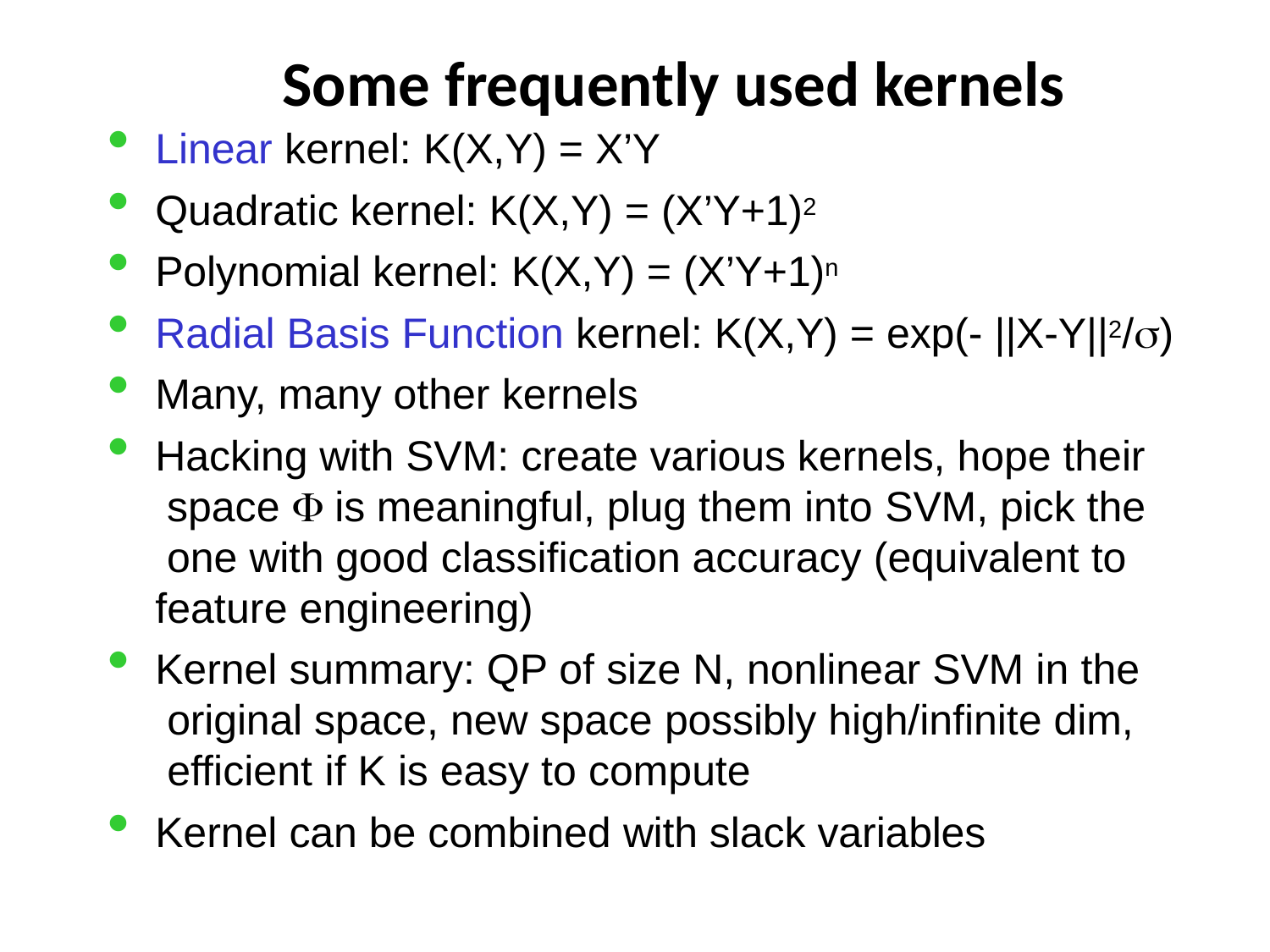

# Some frequently used kernels
Linear kernel: K(X,Y) = X’Y
Quadratic kernel: K(X,Y) = (X’Y+1)2
Polynomial kernel: K(X,Y) = (X’Y+1)n
Radial Basis Function kernel: K(X,Y) = exp(- ||X-Y||2/σ)
Many, many other kernels
Hacking with SVM: create various kernels, hope their  space Φ is meaningful, plug them into SVM, pick the  one with good classification accuracy (equivalent to  feature engineering)
Kernel summary: QP of size N, nonlinear SVM in the  original space, new space possibly high/infinite dim,  efficient if K is easy to compute
Kernel can be combined with slack variables